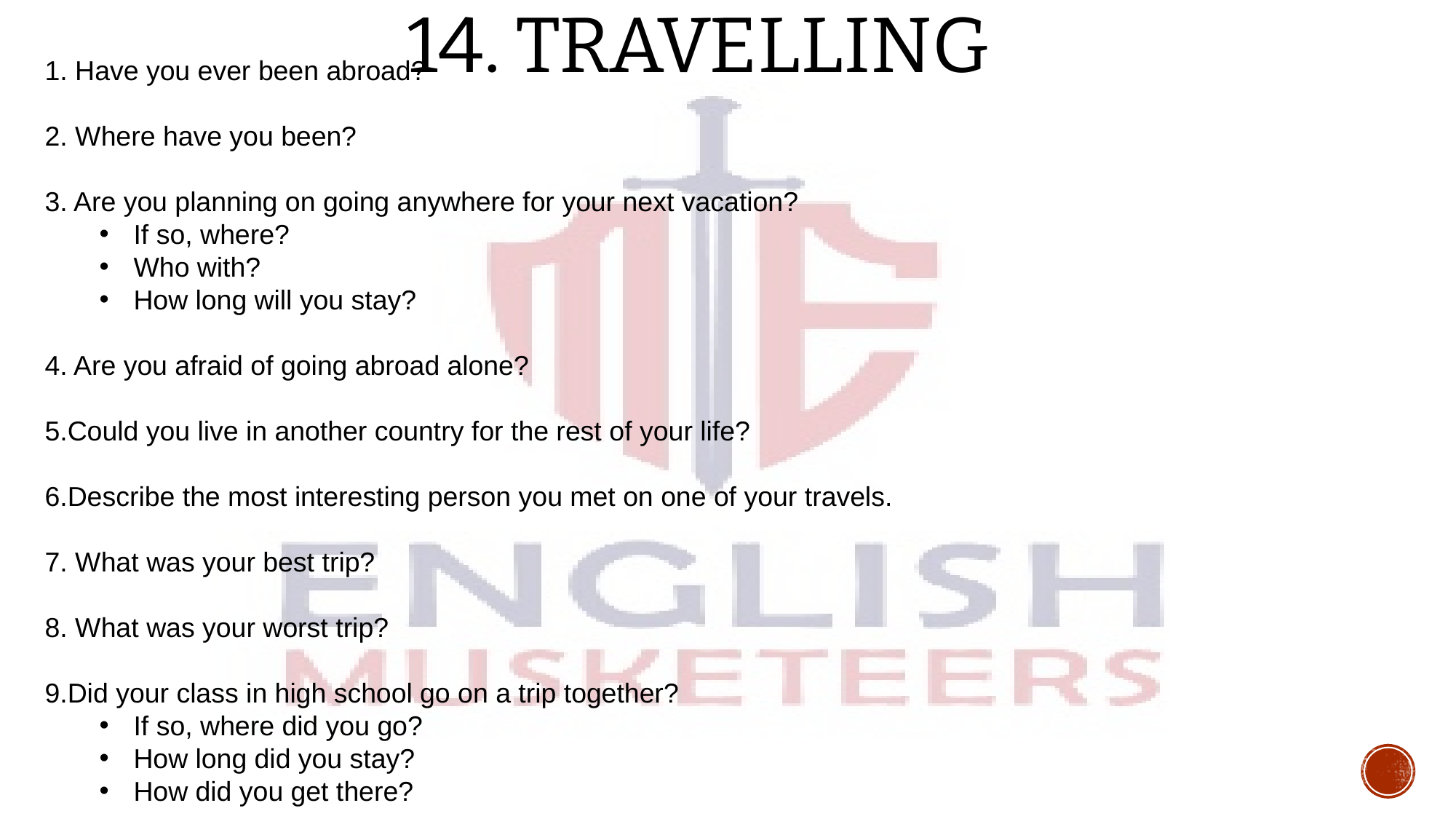

# 14. Travelling
1. Have you ever been abroad?

2. Where have you been?

3. Are you planning on going anywhere for your next vacation?
If so, where?
Who with?
How long will you stay?

4. Are you afraid of going abroad alone?

5.Could you live in another country for the rest of your life?

6.Describe the most interesting person you met on one of your travels.

7. What was your best trip?

8. What was your worst trip?

9.Did your class in high school go on a trip together?
If so, where did you go?
How long did you stay?
How did you get there?